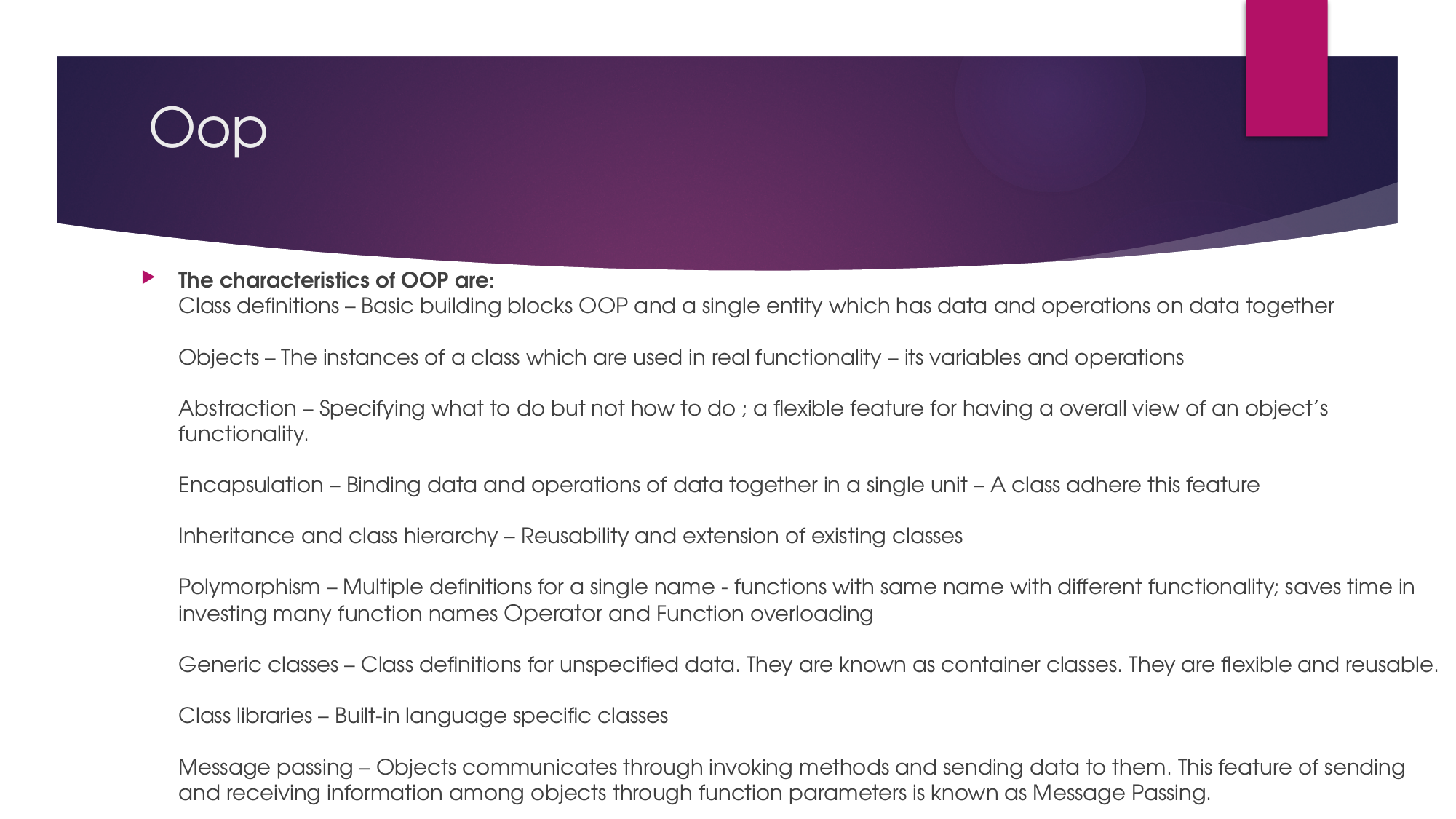

# Oop
The characteristics of OOP are:
Class definitions – Basic building blocks OOP and a single entity which has data and operations on data together
Objects – The instances of a class which are used in real functionality – its variables and operations
Abstraction – Specifying what to do but not how to do ; a flexible feature for having a overall view of an object’s functionality.
Encapsulation – Binding data and operations of data together in a single unit – A class adhere this feature
Inheritance and class hierarchy – Reusability and extension of existing classes
Polymorphism – Multiple definitions for a single name - functions with same name with different functionality; saves time in investing many function names Operator and Function overloading
Generic classes – Class definitions for unspecified data. They are known as container classes. They are flexible and reusable.
Class libraries – Built-in language specific classes
Message passing – Objects communicates through invoking methods and sending data to them. This feature of sending and receiving information among objects through function parameters is known as Message Passing.